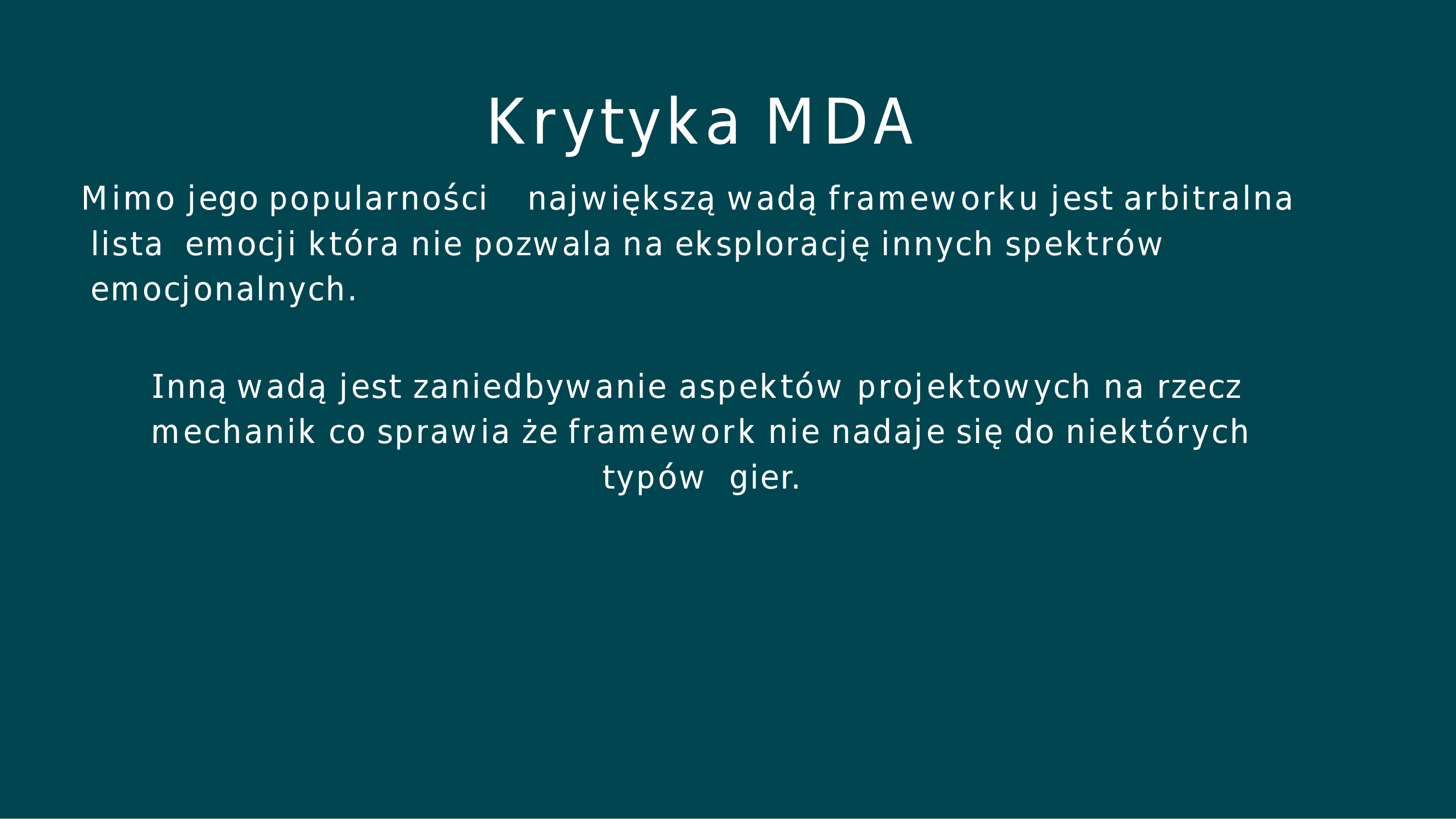

# Krytyka MDA
Mimo jego popularności	największą wadą frameworku jest arbitralna lista  emocji która nie pozwala na eksplorację innych spektrów emocjonalnych.
Inną wadą jest zaniedbywanie aspektów projektowych na rzecz  mechanik co sprawia że framework nie nadaje się do niektórych typów  gier.